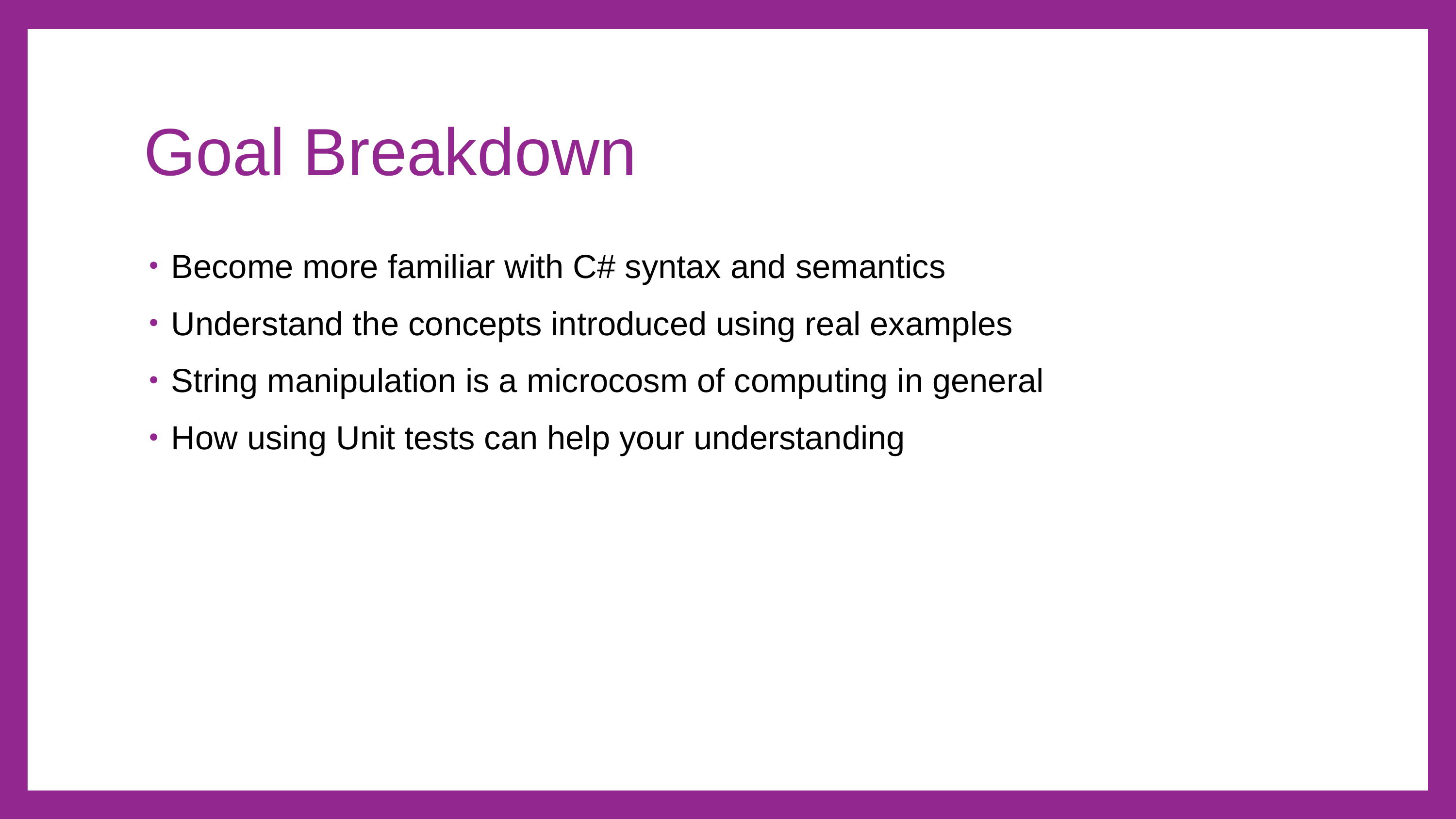

# Goal Breakdown
Become more familiar with C# syntax and semantics
Understand the concepts introduced using real examples
String manipulation is a microcosm of computing in general
How using Unit tests can help your understanding